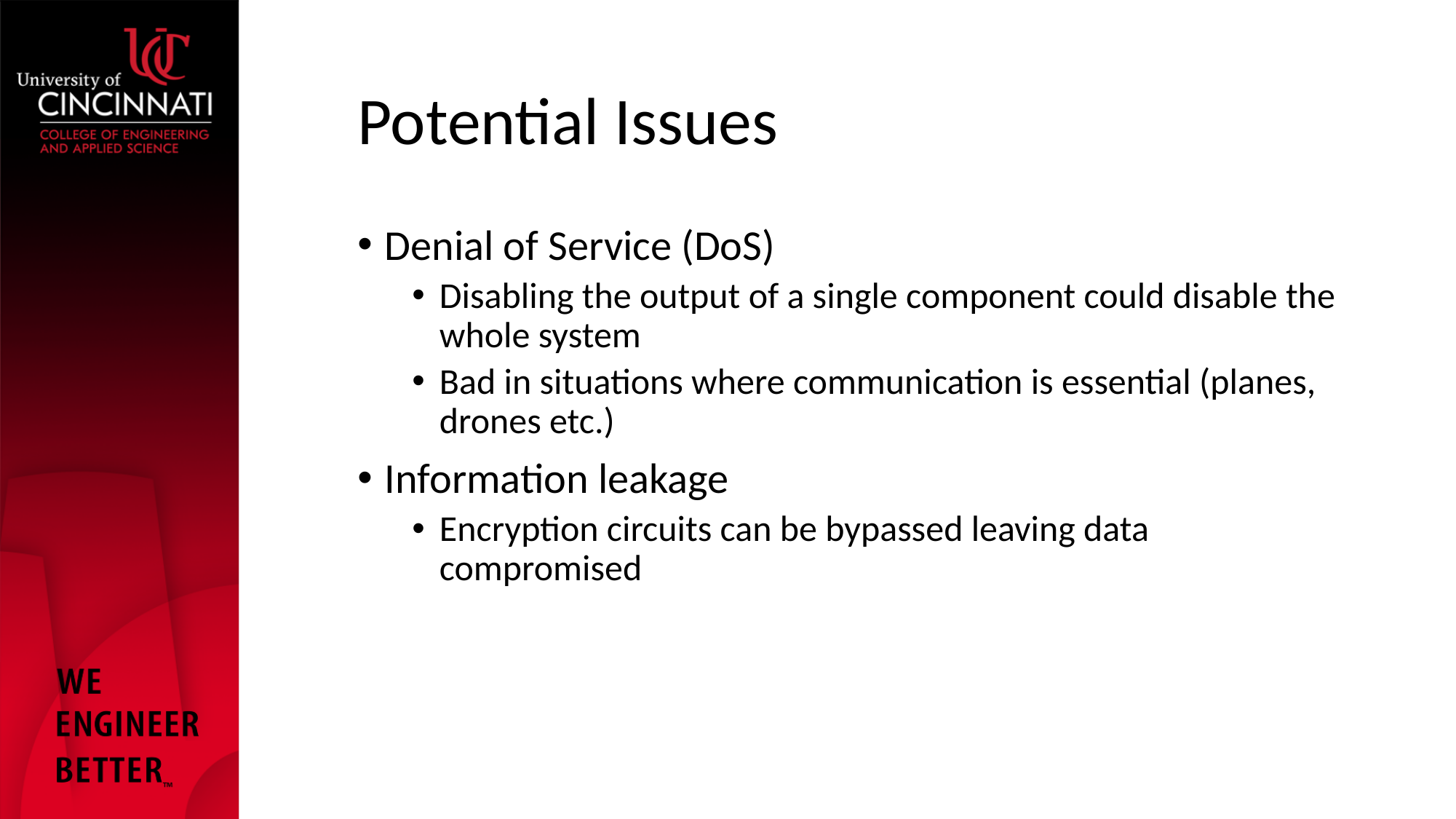

# Potential Issues
Denial of Service (DoS)
Disabling the output of a single component could disable the whole system
Bad in situations where communication is essential (planes, drones etc.)
Information leakage
Encryption circuits can be bypassed leaving data compromised